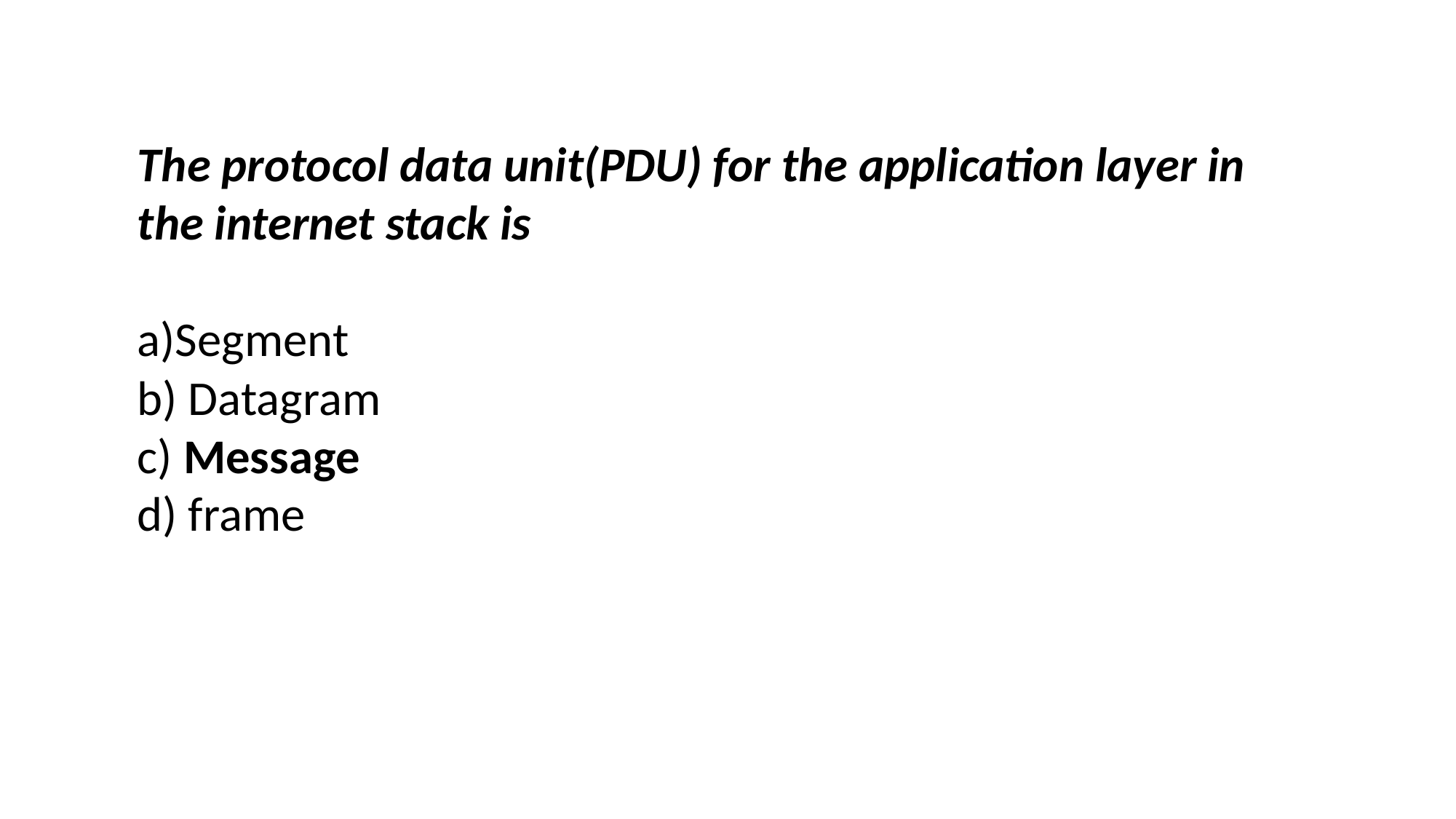

The protocol data unit(PDU) for the application layer in the internet stack is

a)Segment
b) Datagram
c) Message
d) frame